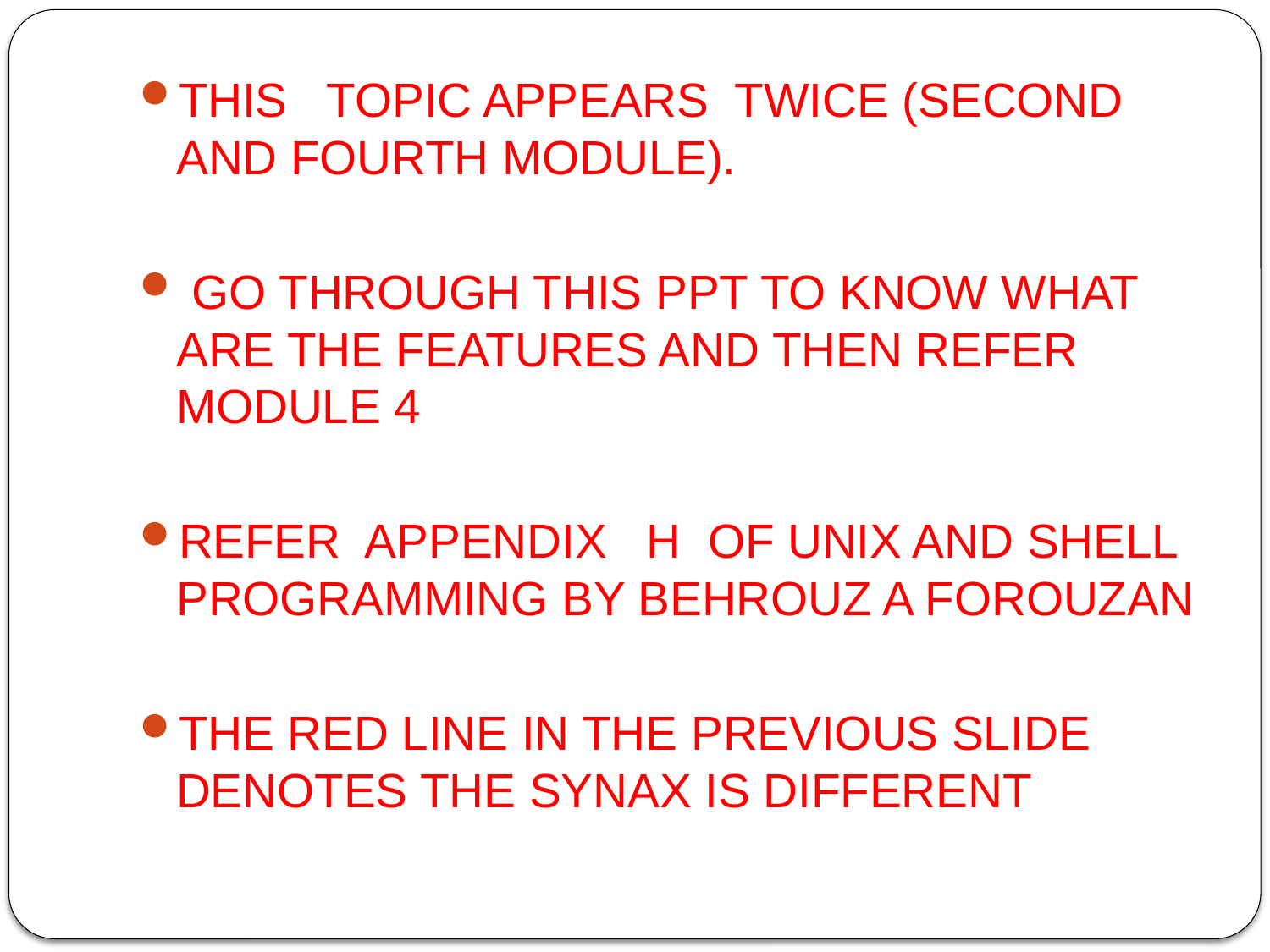

THIS   TOPIC APPEARS  TWICE (SECOND AND FOURTH MODULE).

 GO THROUGH THIS PPT TO KNOW WHAT ARE THE FEATURES AND THEN REFER MODULE 4

REFER  APPENDIX   H  OF UNIX AND SHELL PROGRAMMING BY BEHROUZ A FOROUZAN

THE RED LINE IN THE PREVIOUS SLIDE DENOTES THE SYNAX IS DIFFERENT